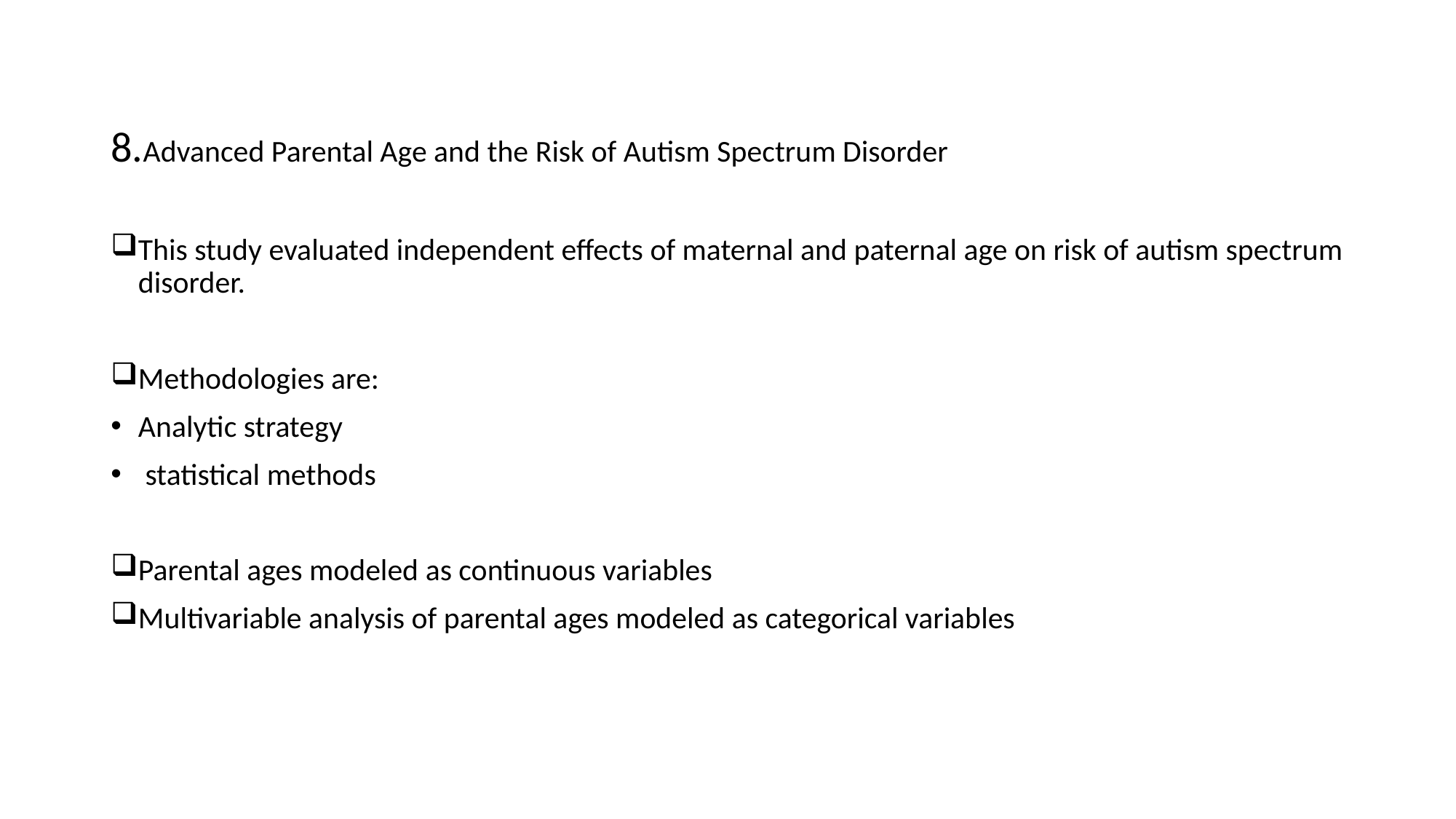

8.Advanced Parental Age and the Risk of Autism Spectrum Disorder

This study evaluated independent effects of maternal and paternal age on risk of autism spectrum disorder.

Methodologies are:
Analytic strategy
 statistical methods

Parental ages modeled as continuous variables
Multivariable analysis of parental ages modeled as categorical variables